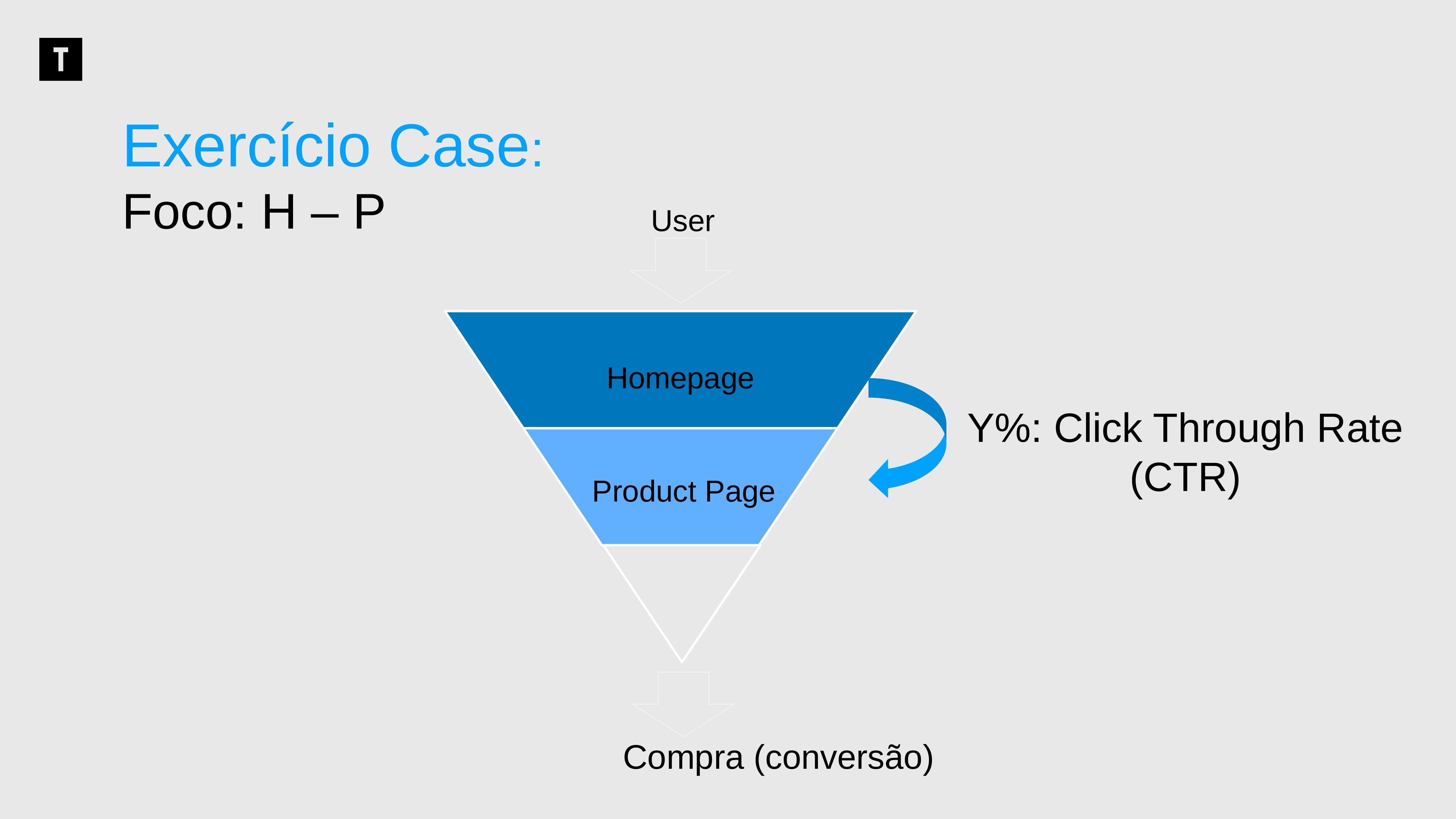

Exercício Case:
Foco: H – P
User

Homepage

Y%: Click Through Rate (CTR)

Product Page

Compra (conversão)